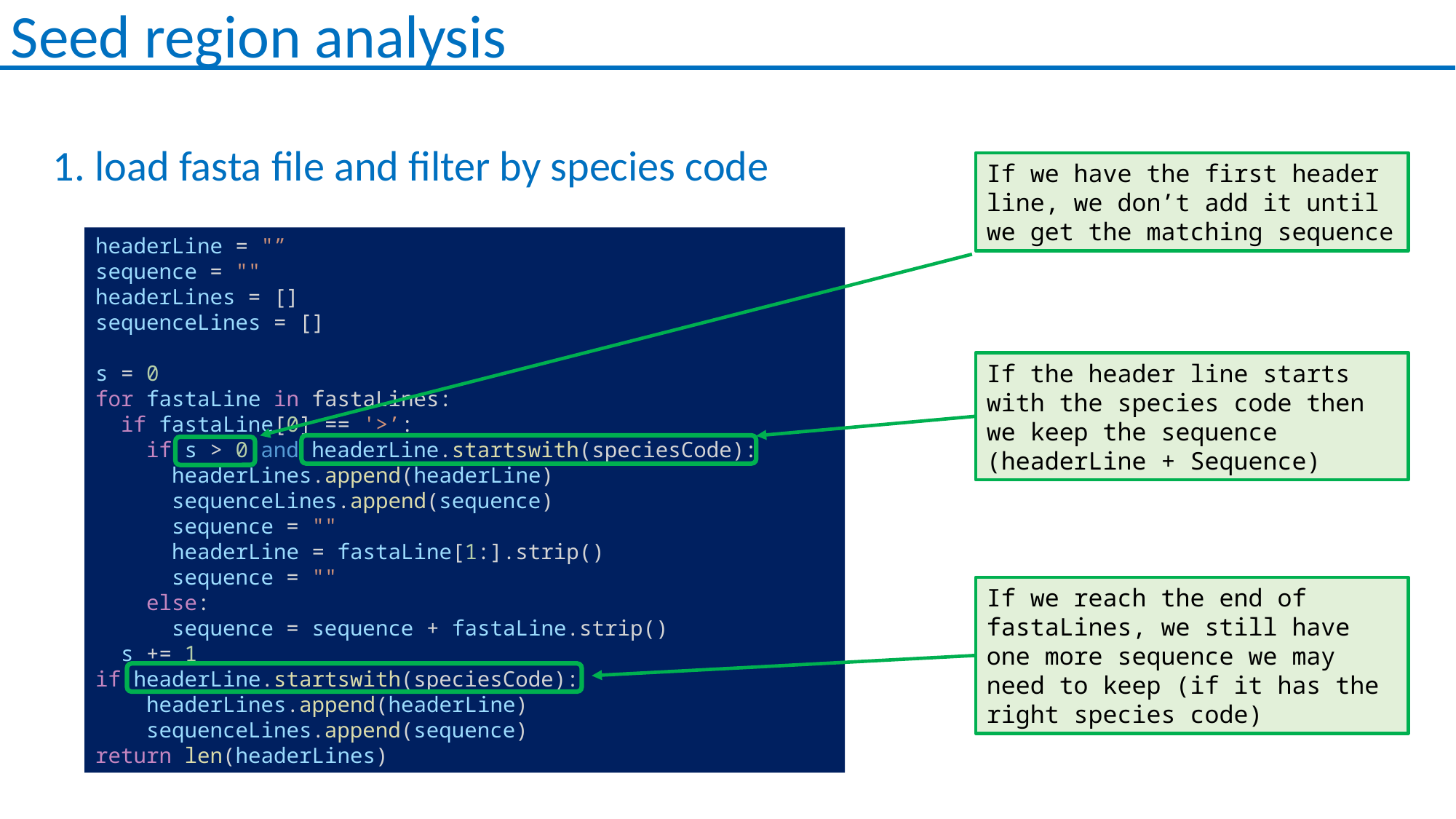

Seed region analysis
1. load fasta file and filter by species code
If we have the first header line, we don’t add it until we get the matching sequence
headerLine = "”
sequence = ""
headerLines = []
sequenceLines = []
s = 0
for fastaLine in fastaLines:
  if fastaLine[0] == '>’:
    if s > 0 and headerLine.startswith(speciesCode):
      headerLines.append(headerLine)
      sequenceLines.append(sequence)
      sequence = ""
      headerLine = fastaLine[1:].strip()
      sequence = ""
    else:
      sequence = sequence + fastaLine.strip()
  s += 1
if headerLine.startswith(speciesCode):
    headerLines.append(headerLine)
    sequenceLines.append(sequence)
return len(headerLines)
If the header line starts with the species code then we keep the sequence (headerLine + Sequence)

If we reach the end of fastaLines, we still have one more sequence we may need to keep (if it has the right species code)